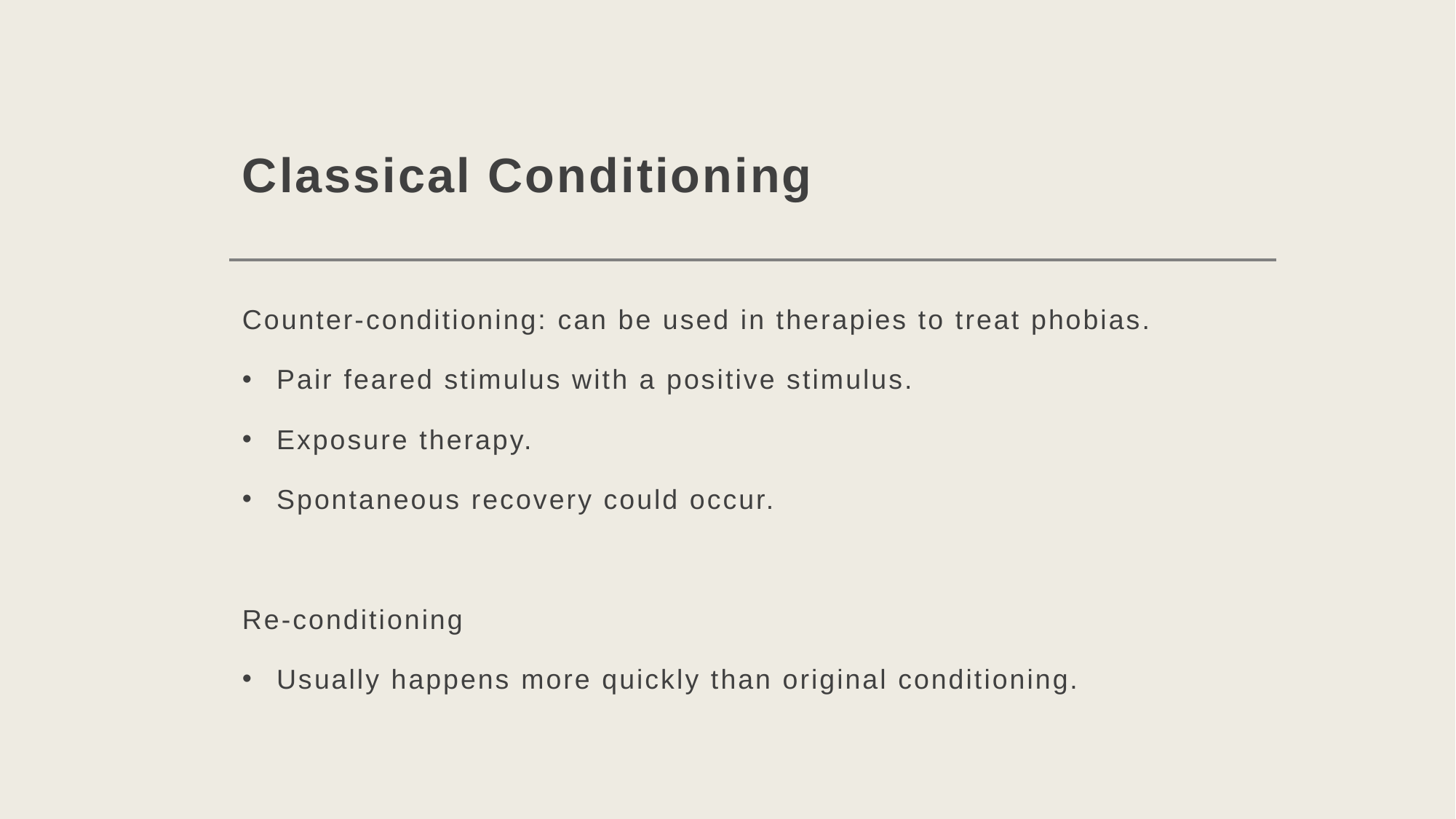

# Classical Conditioning
Counter-conditioning: can be used in therapies to treat phobias.
Pair feared stimulus with a positive stimulus.
Exposure therapy.
Spontaneous recovery could occur.

Re-conditioning
Usually happens more quickly than original conditioning.